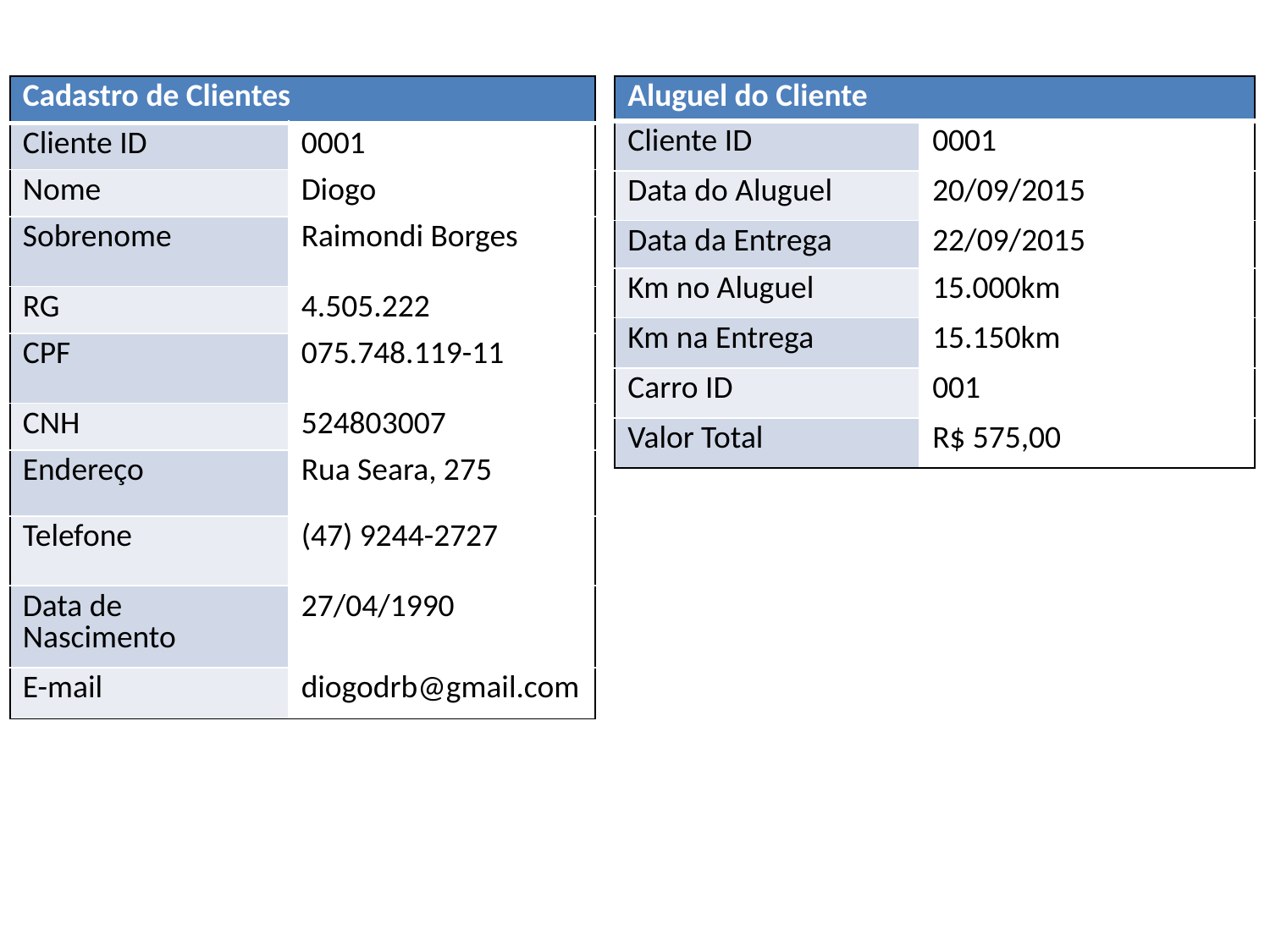

| Cadastro de Clientes |  |
| --- | --- |
| Cliente ID | 0001 |
| Nome | Diogo |
| Sobrenome | Raimondi Borges |
| RG | 4.505.222 |
| CPF | 075.748.119-11 |
| CNH | 524803007 |
| Endereço | Rua Seara, 275 |
| Telefone | (47) 9244-2727 |
| Data de Nascimento | 27/04/1990 |
| E-mail | diogodrb@gmail.com |
| Aluguel do Cliente |  |
| --- | --- |
| Cliente ID | 0001 |
| Data do Aluguel | 20/09/2015 |
| Data da Entrega | 22/09/2015 |
| Km no Aluguel | 15.000km |
| Km na Entrega | 15.150km |
| Carro ID | 001 |
| Valor Total | R$ 575,00 |